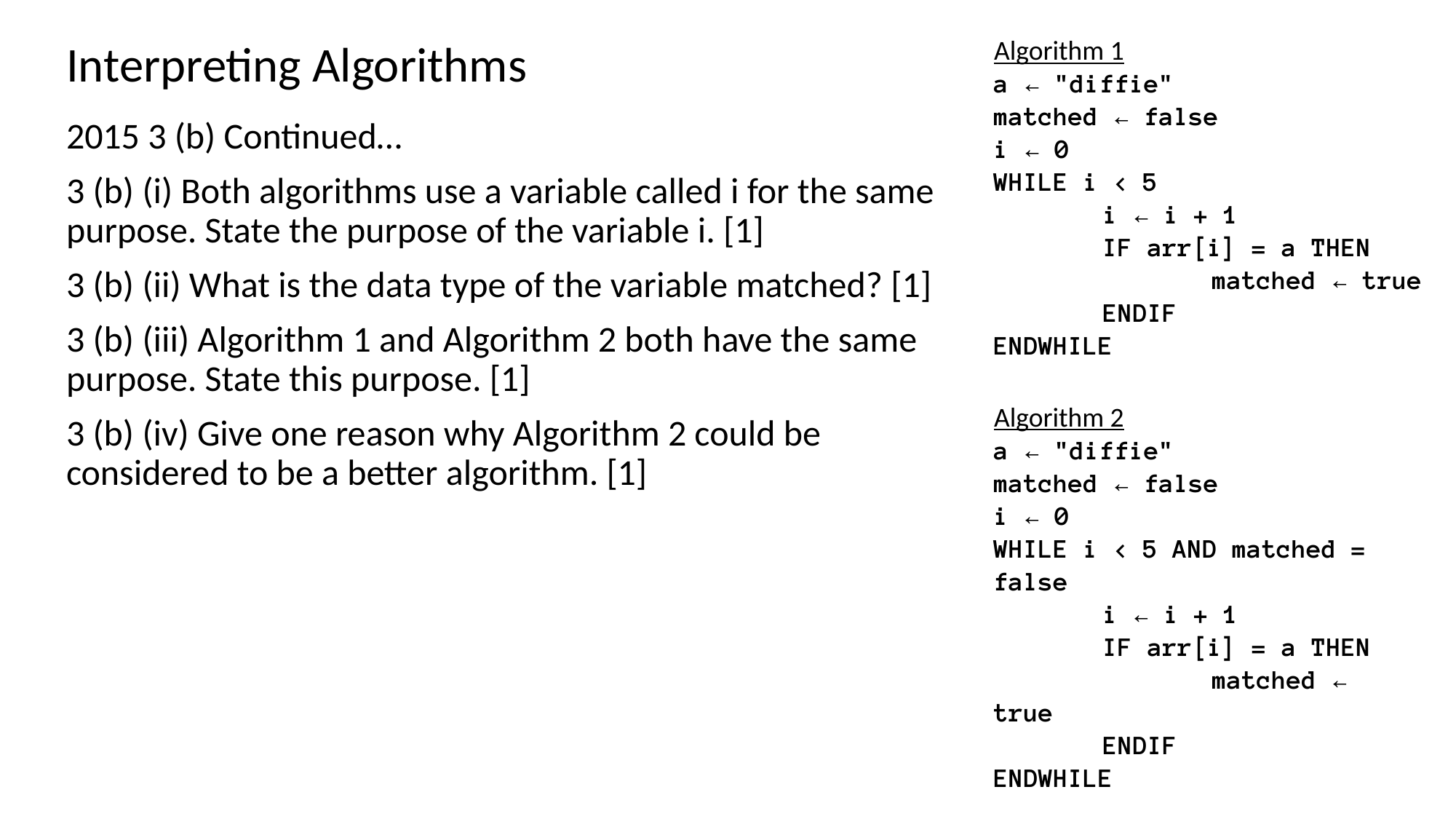

Algorithm 1
a ← "diffie"
matched ← false
i ← 0
WHILE i < 5
	i ← i + 1
	IF arr[i] = a THEN
		matched ← true
	ENDIF
ENDWHILE
# Interpreting Algorithms
2015 3 (b) Continued…
3 (b) (i) Both algorithms use a variable called i for the same purpose. State the purpose of the variable i. [1]
3 (b) (ii) What is the data type of the variable matched? [1]
3 (b) (iii) Algorithm 1 and Algorithm 2 both have the same purpose. State this purpose. [1]
3 (b) (iv) Give one reason why Algorithm 2 could be considered to be a better algorithm. [1]
Algorithm 2
a ← "diffie"
matched ← false
i ← 0
WHILE i < 5 AND matched = false
	i ← i + 1
	IF arr[i] = a THEN
		matched ← true
	ENDIF
ENDWHILE